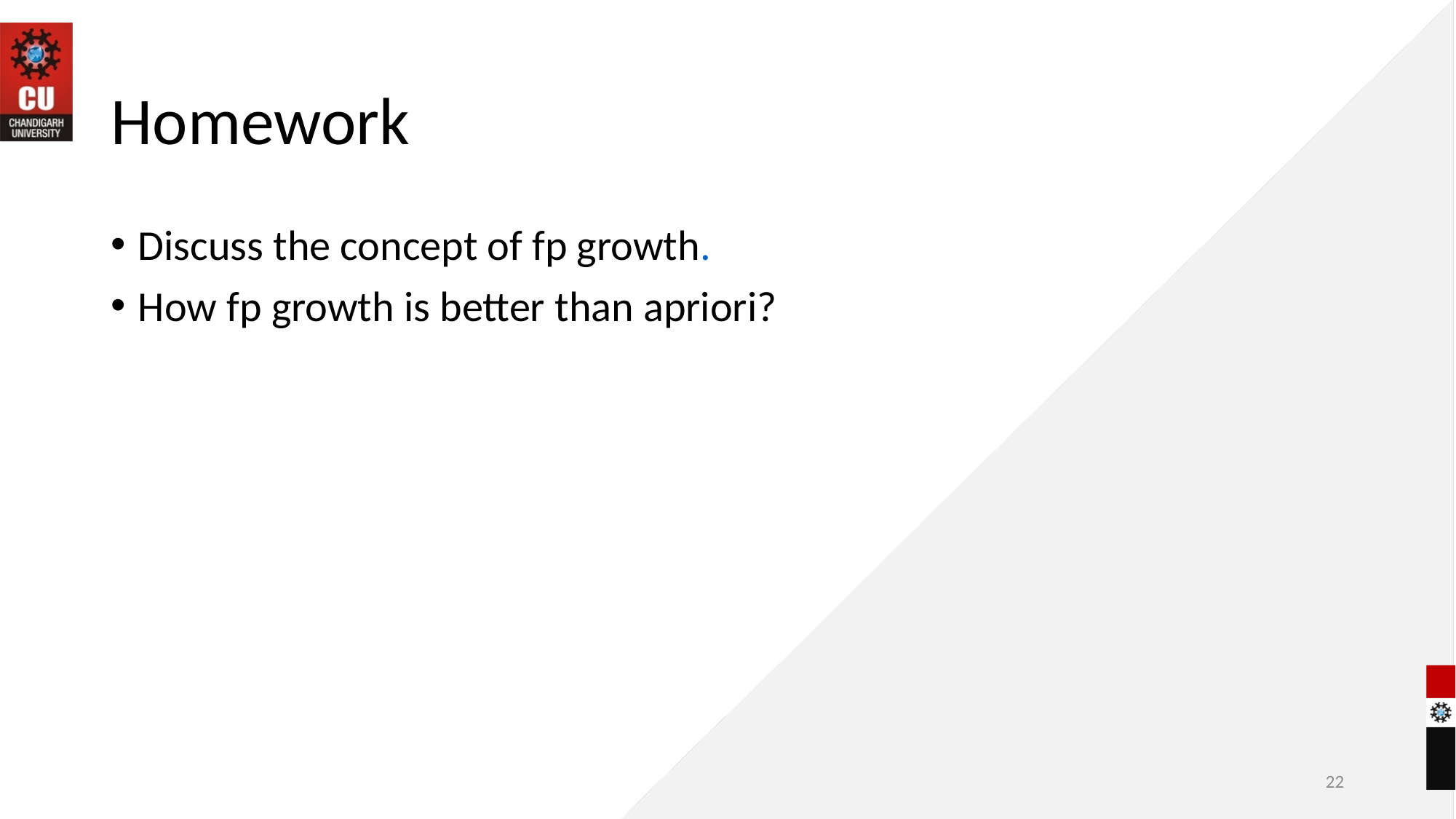

# Homework
Discuss the concept of fp growth.
How fp growth is better than apriori?
22